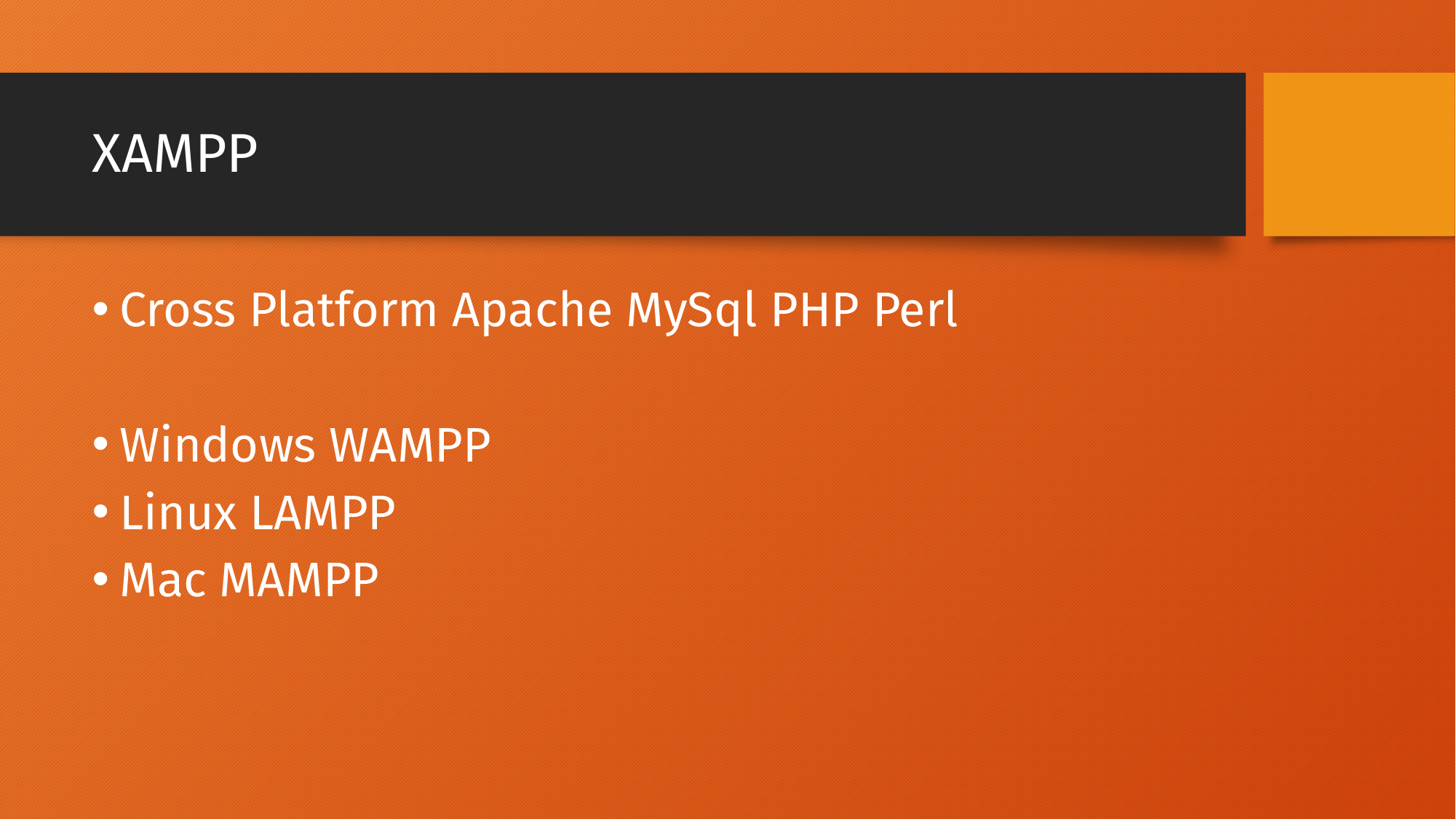

# XAMPP
Cross Platform Apache MySql PHP Perl

Windows WAMPP
Linux LAMPP
Mac MAMPP